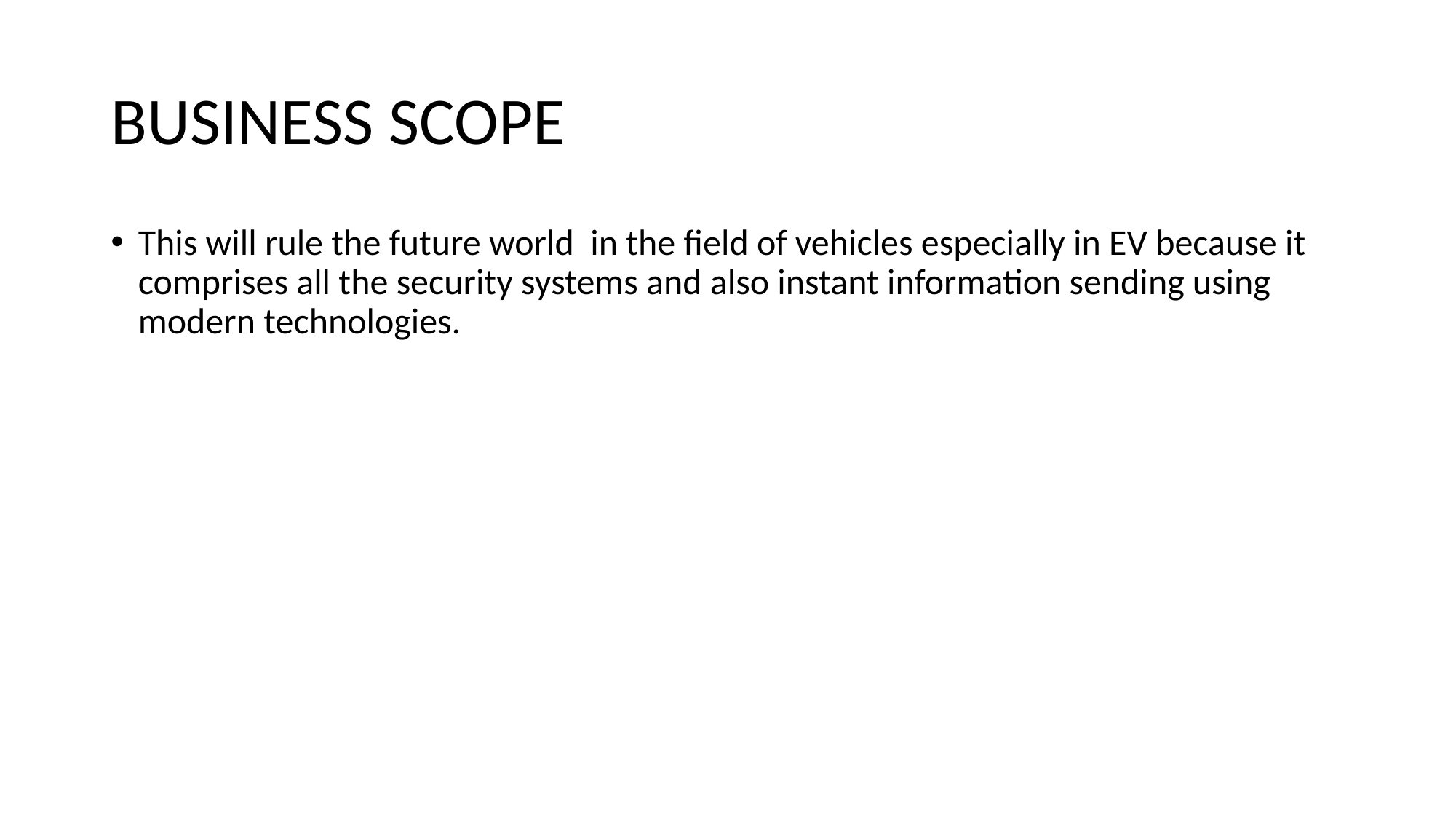

SLIDE  6
# BUSINESS SCOPE
This will rule the future world  in the field of vehicles especially in EV because it comprises all the security systems and also instant information sending using modern technologies.